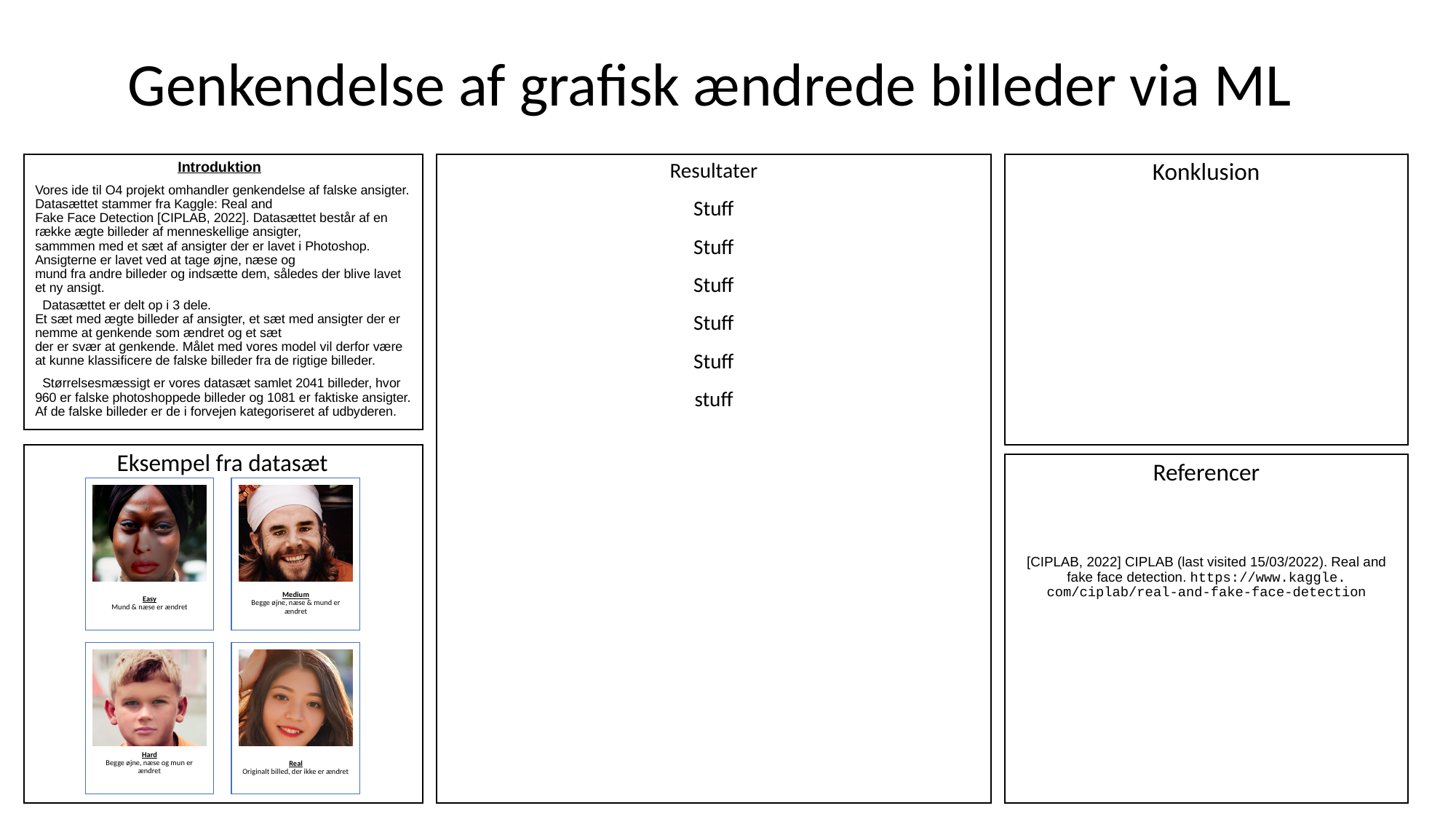

# Genkendelse af grafisk ændrede billeder via ML
Introduktion
Vores ide til O4 projekt omhandler genkendelse af falske ansigter. Datasættet stammer fra Kaggle: Real and
Fake Face Detection [CIPLAB, 2022]. Datasættet består af en række ægte billeder af menneskellige ansigter,
sammmen med et sæt af ansigter der er lavet i Photoshop. Ansigterne er lavet ved at tage øjne, næse og
mund fra andre billeder og indsætte dem, således der blive lavet et ny ansigt.
  Datasættet er delt op i 3 dele.
Et sæt med ægte billeder af ansigter, et sæt med ansigter der er nemme at genkende som ændret og et sæt
der er svær at genkende. Målet med vores model vil derfor være at kunne klassificere de falske billeder fra de rigtige billeder.
  Størrelsesmæssigt er vores datasæt samlet 2041 billeder, hvor 960 er falske photoshoppede billeder og 1081 er faktiske ansigter. Af de falske billeder er de i forvejen kategoriseret af udbyderen.
Resultater
Stuff
Stuff
Stuff
Stuff
Stuff
stuff
Konklusion

Eksempel fra datasæt
Referencer

[CIPLAB, 2022] CIPLAB (last visited 15/03/2022). Real and fake face detection. https://www.kaggle.
com/ciplab/real-and-fake-face-detection
Easy
Mund & næse er ændret
Medium
Begge øjne, næse & mund er ændret
Hard
Begge øjne, næse og mun er ændret
Real
Originalt billed, der ikke er ændret